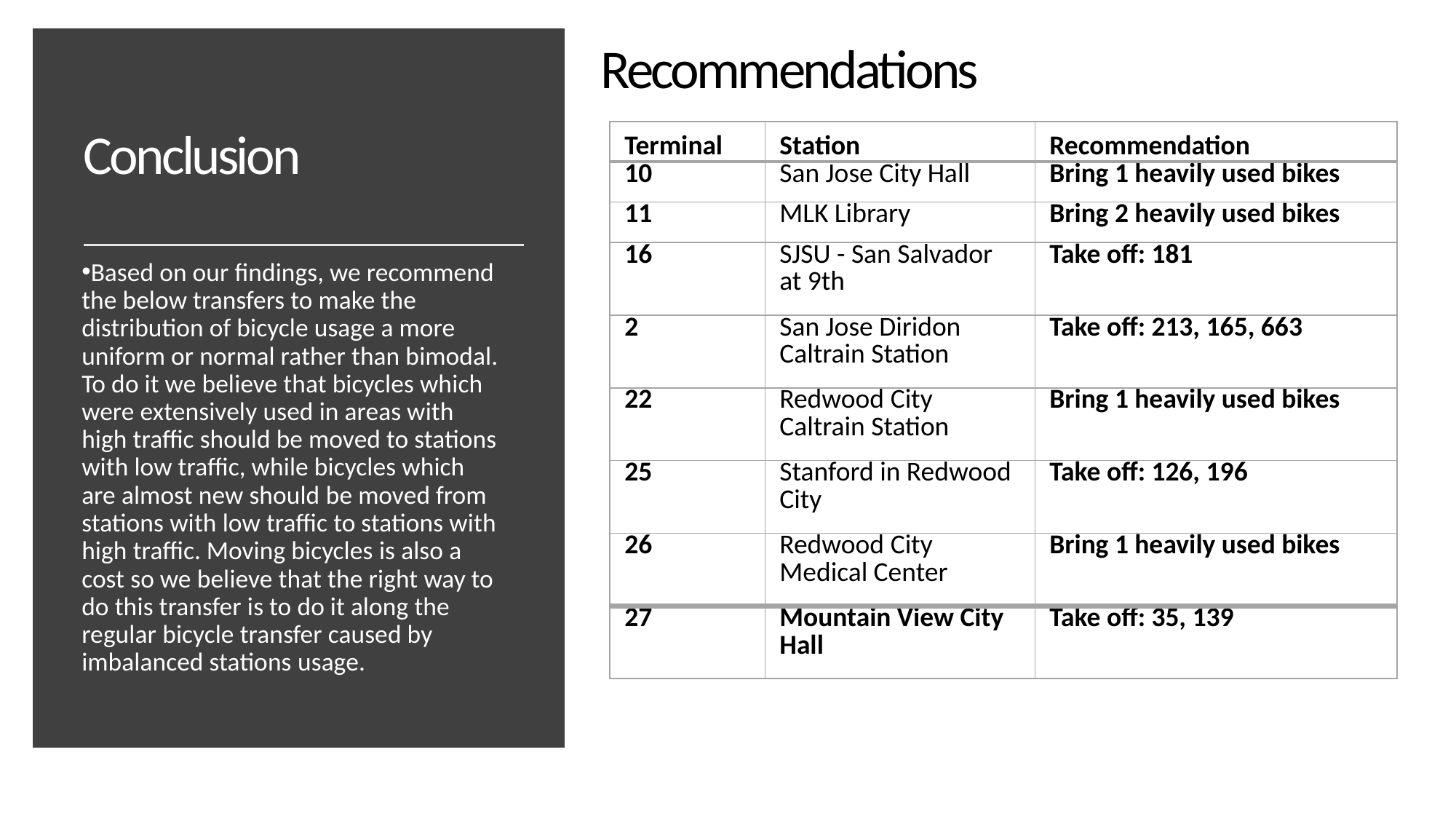

Recommendations

# Conclusion
| Terminal | Station | Recommendation |
| --- | --- | --- |
| 10 | San Jose City Hall | Bring 1 heavily used bikes |
| 11 | MLK Library | Bring 2 heavily used bikes |
| 16 | SJSU - San Salvador at 9th | Take off: 181 |
| 2 | San Jose Diridon Caltrain Station | Take off: 213, 165, 663 |
| 22 | Redwood City Caltrain Station | Bring 1 heavily used bikes |
| 25 | Stanford in Redwood City | Take off: 126, 196 |
| 26 | Redwood City Medical Center | Bring 1 heavily used bikes |
| 27 | Mountain View City Hall | Take off: 35, 139 |
Based on our findings, we recommend the below transfers to make the distribution of bicycle usage a more uniform or normal rather than bimodal. To do it we believe that bicycles which were extensively used in areas with high traffic should be moved to stations with low traffic, while bicycles which are almost new should be moved from stations with low traffic to stations with high traffic. Moving bicycles is also a cost so we believe that the right way to do this transfer is to do it along the regular bicycle transfer caused by imbalanced stations usage.